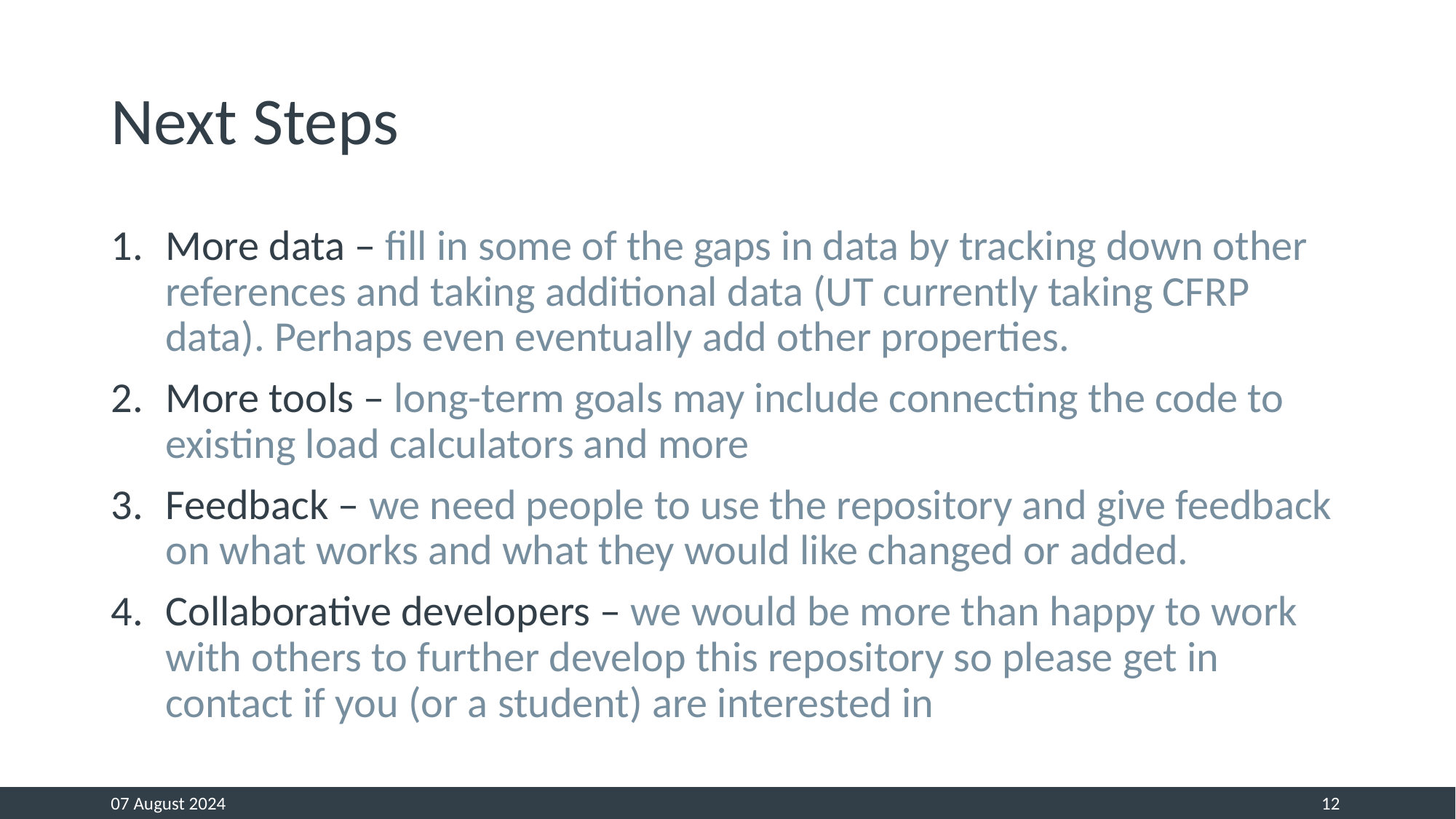

# Next Steps
More data – fill in some of the gaps in data by tracking down other references and taking additional data (UT currently taking CFRP data). Perhaps even eventually add other properties.
More tools – long-term goals may include connecting the code to existing load calculators and more
Feedback – we need people to use the repository and give feedback on what works and what they would like changed or added.
Collaborative developers – we would be more than happy to work with others to further develop this repository so please get in contact if you (or a student) are interested in
07 August 2024
12